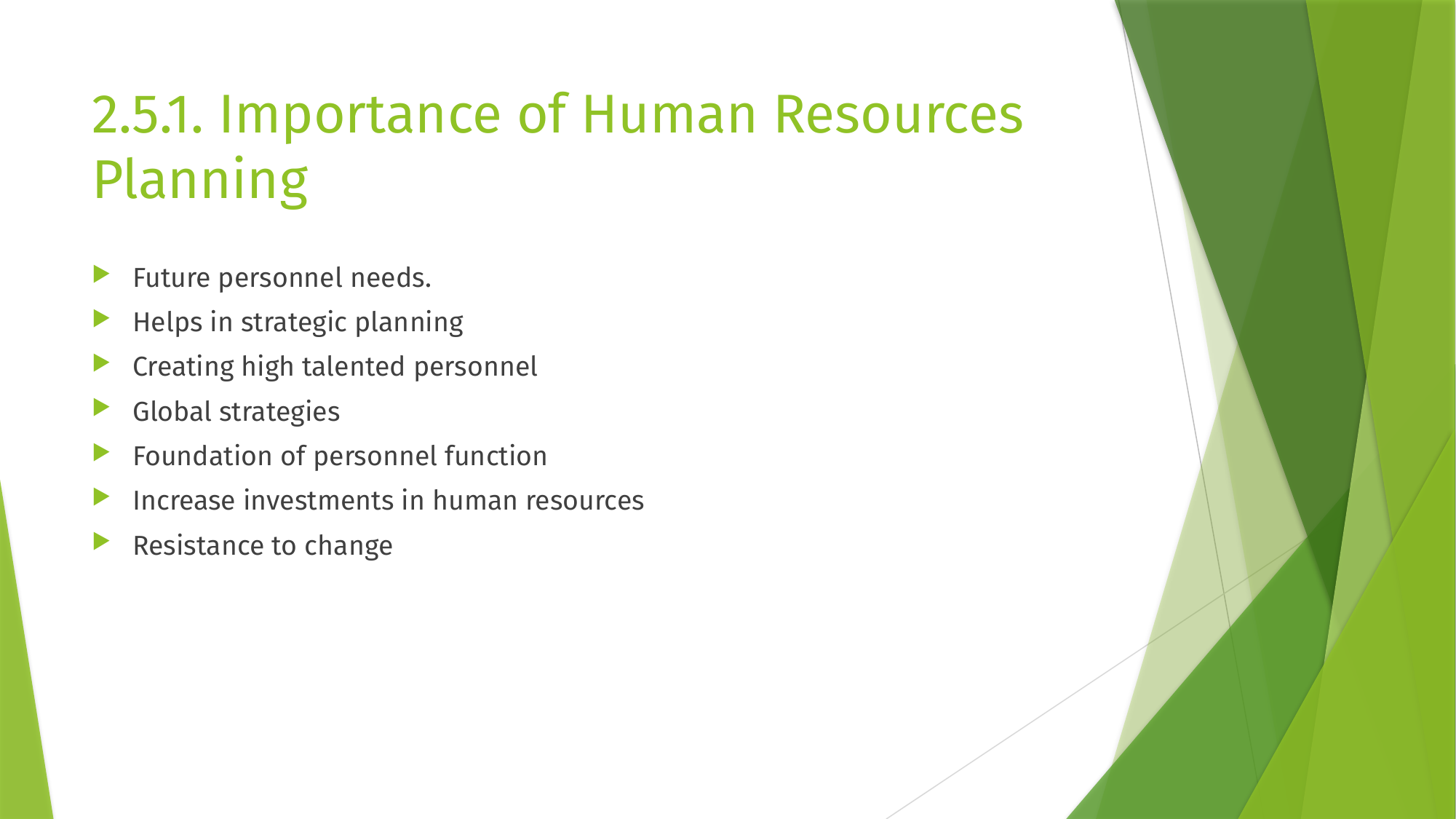

# 2.5.1. Importance of Human Resources Planning
Future personnel needs.
Helps in strategic planning
Creating high talented personnel
Global strategies
Foundation of personnel function
Increase investments in human resources
Resistance to change